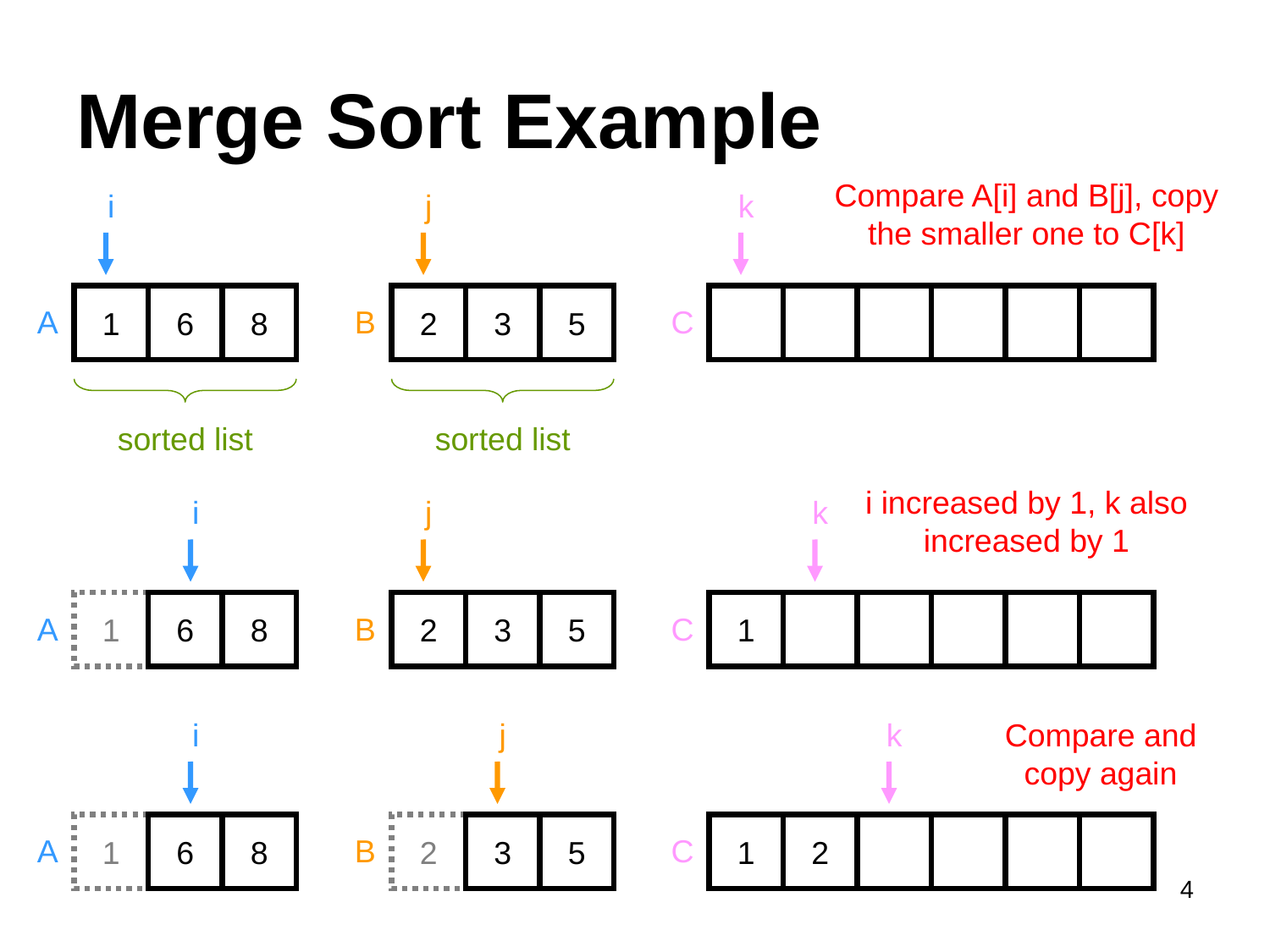

# Merge Sort Example
Compare A[i] and B[j], copy the smaller one to C[k]
i
j
k

1
6
8
2
3
5

A
B
C
sorted list
sorted list
i increased by 1, k also increased by 1
i
j
k

1
6
8
2
3
5
1

A
B
C
i
j
k
Compare and copy again

1
6
8
2
3
5
1
2

A
B
C
4